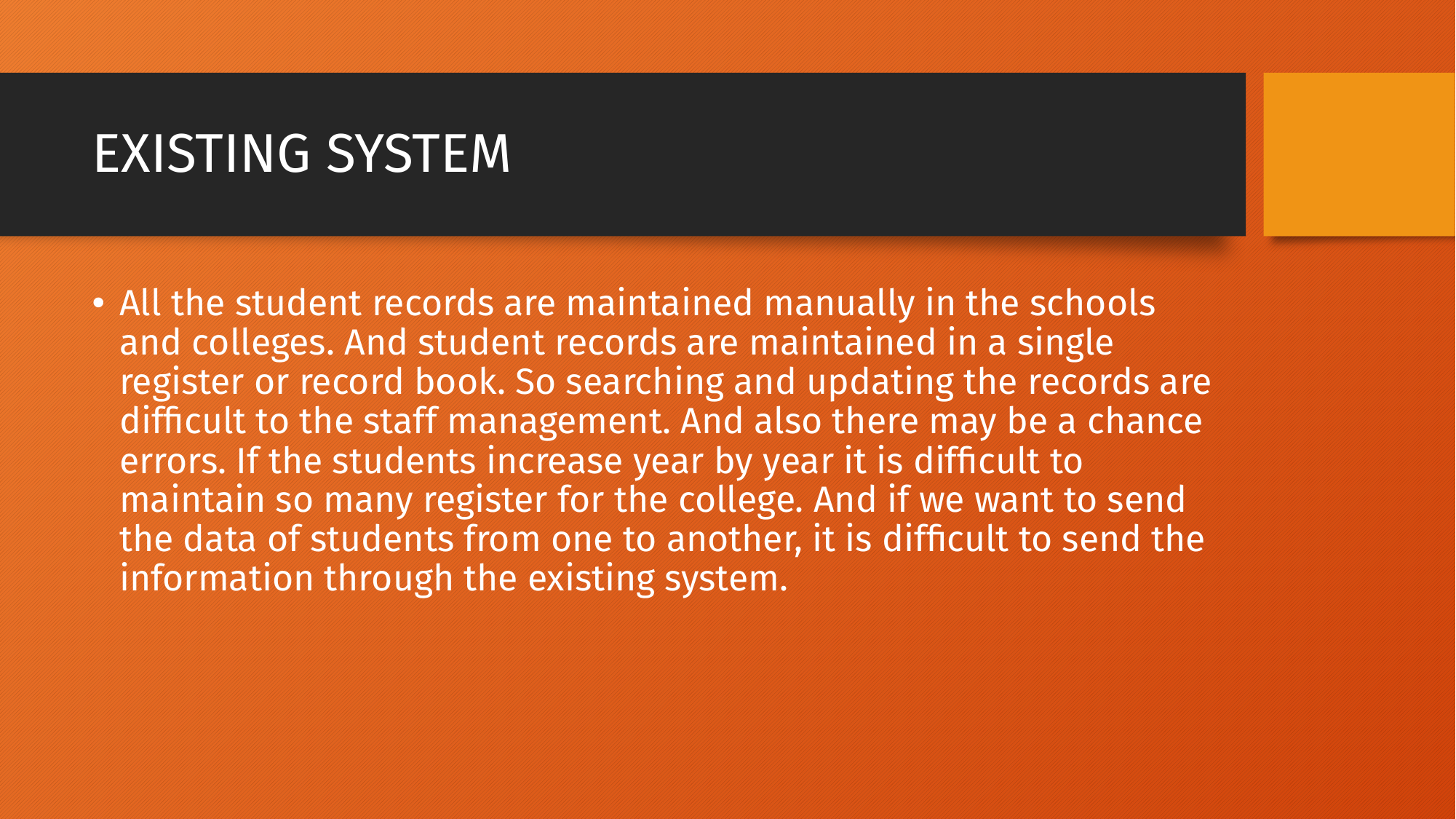

# EXISTING SYSTEM
All the student records are maintained manually in the schools and colleges. And student records are maintained in a single register or record book. So searching and updating the records are difficult to the staff management. And also there may be a chance errors. If the students increase year by year it is difficult to maintain so many register for the college. And if we want to send the data of students from one to another, it is difficult to send the information through the existing system.